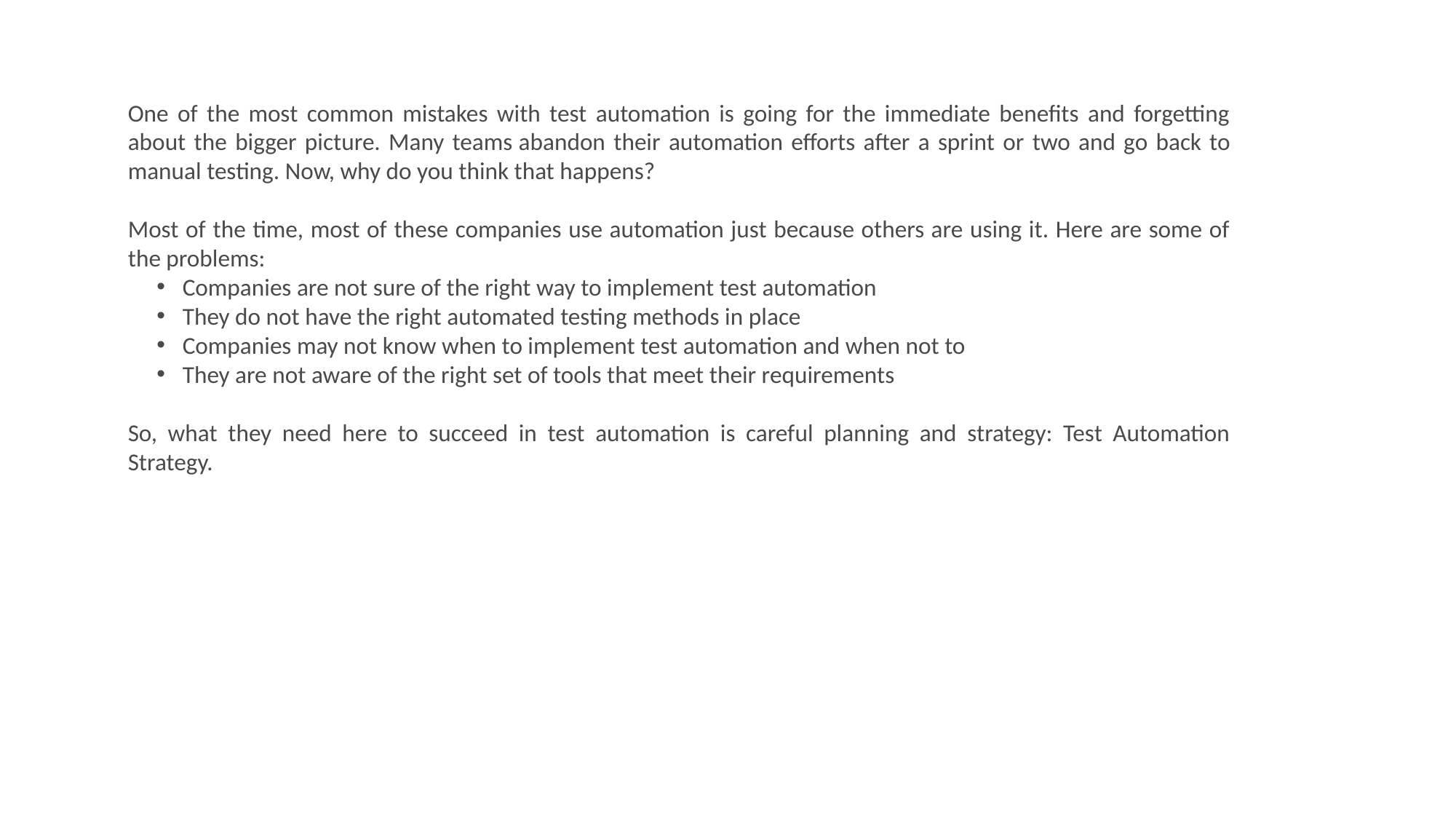

One of the most common mistakes with test automation is going for the immediate benefits and forgetting about the bigger picture. Many teams abandon their automation efforts after a sprint or two and go back to manual testing. Now, why do you think that happens?

Most of the time, most of these companies use automation just because others are using it. Here are some of the problems:
Companies are not sure of the right way to implement test automation
They do not have the right automated testing methods in place
Companies may not know when to implement test automation and when not to
They are not aware of the right set of tools that meet their requirements

So, what they need here to succeed in test automation is careful planning and strategy: Test Automation Strategy.